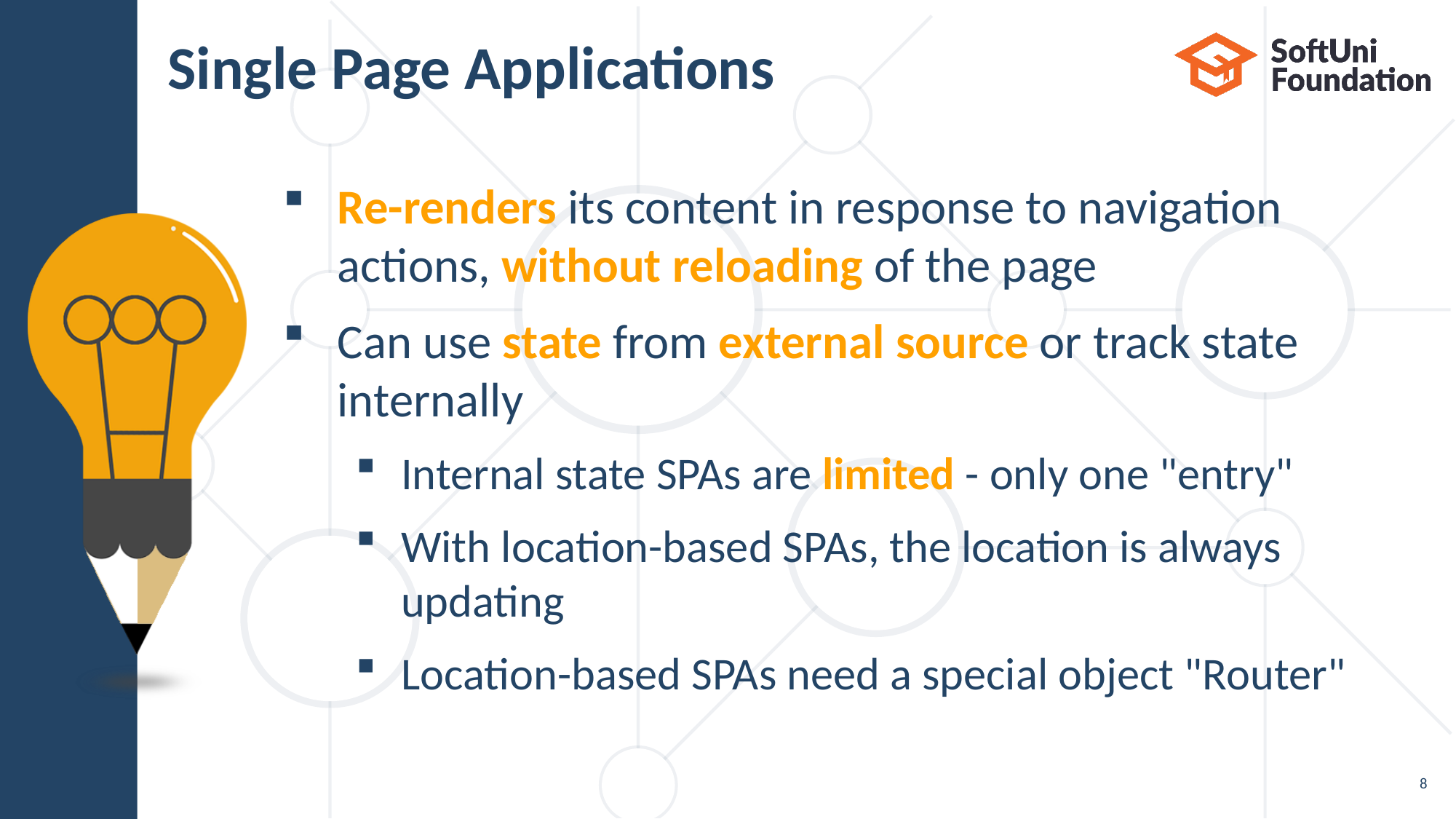

# Single Page Applications
Re-renders its content in response to navigation actions, without reloading of the page
Can use state from external source or track state internally
Internal state SPAs are limited - only one "entry"
With location-based SPAs, the location is always updating
Location-based SPAs need a special object "Router"

8